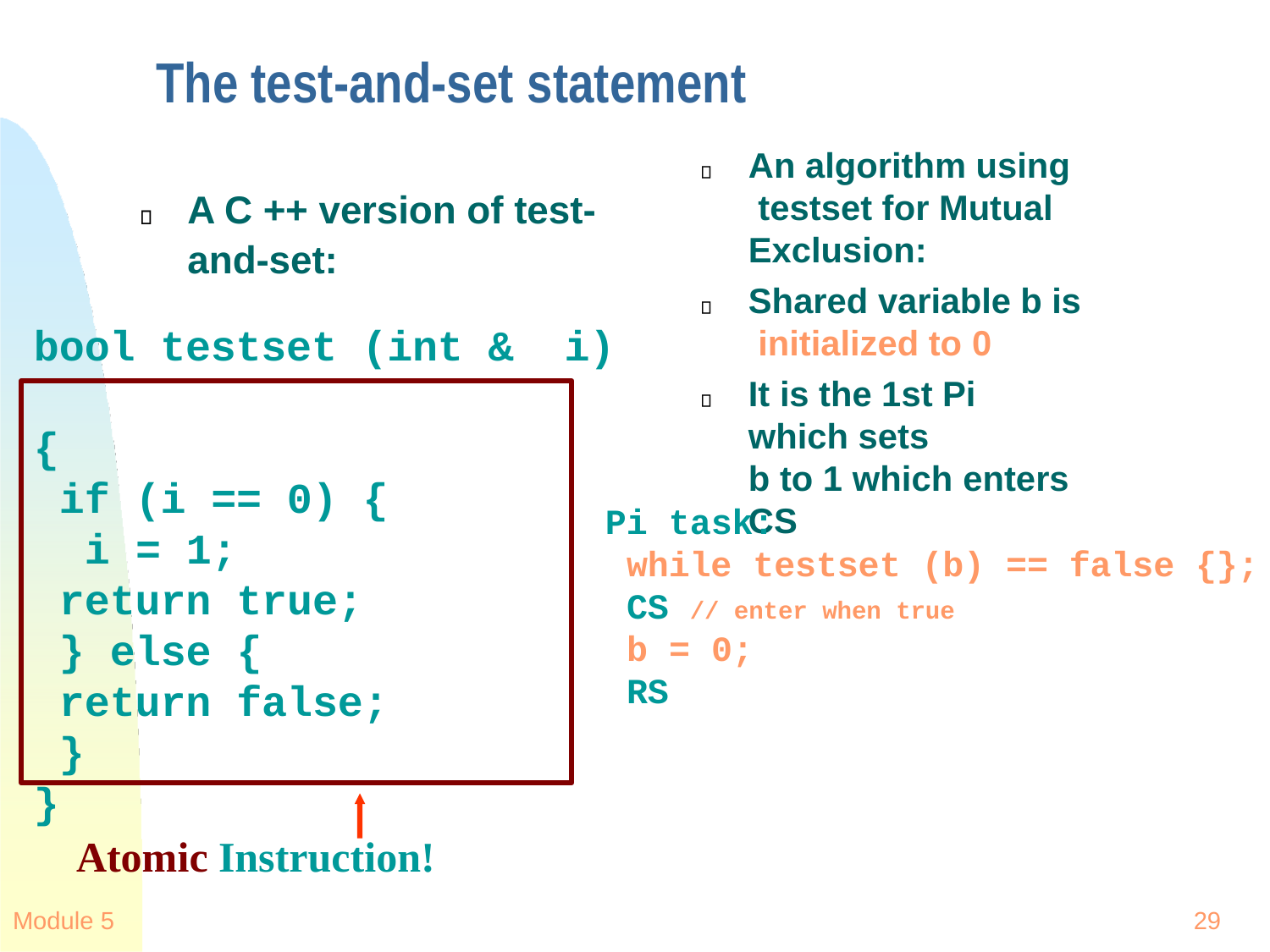

# The test-and-set statement
An algorithm using  testset for Mutual  Exclusion:
Shared variable b is  initialized to 0
It is the 1st Pi which sets
b to 1 which enters CS

A C ++ version of test-
and-set:

bool testset (int &  i)

{
if (i == 0) {  i = 1;
return true;
} else {
return false;
}
Pi task:
while testset (b) == false {};
CS // enter when true
b = 0;
RS
}
Atomic Instruction!

Module 5
29